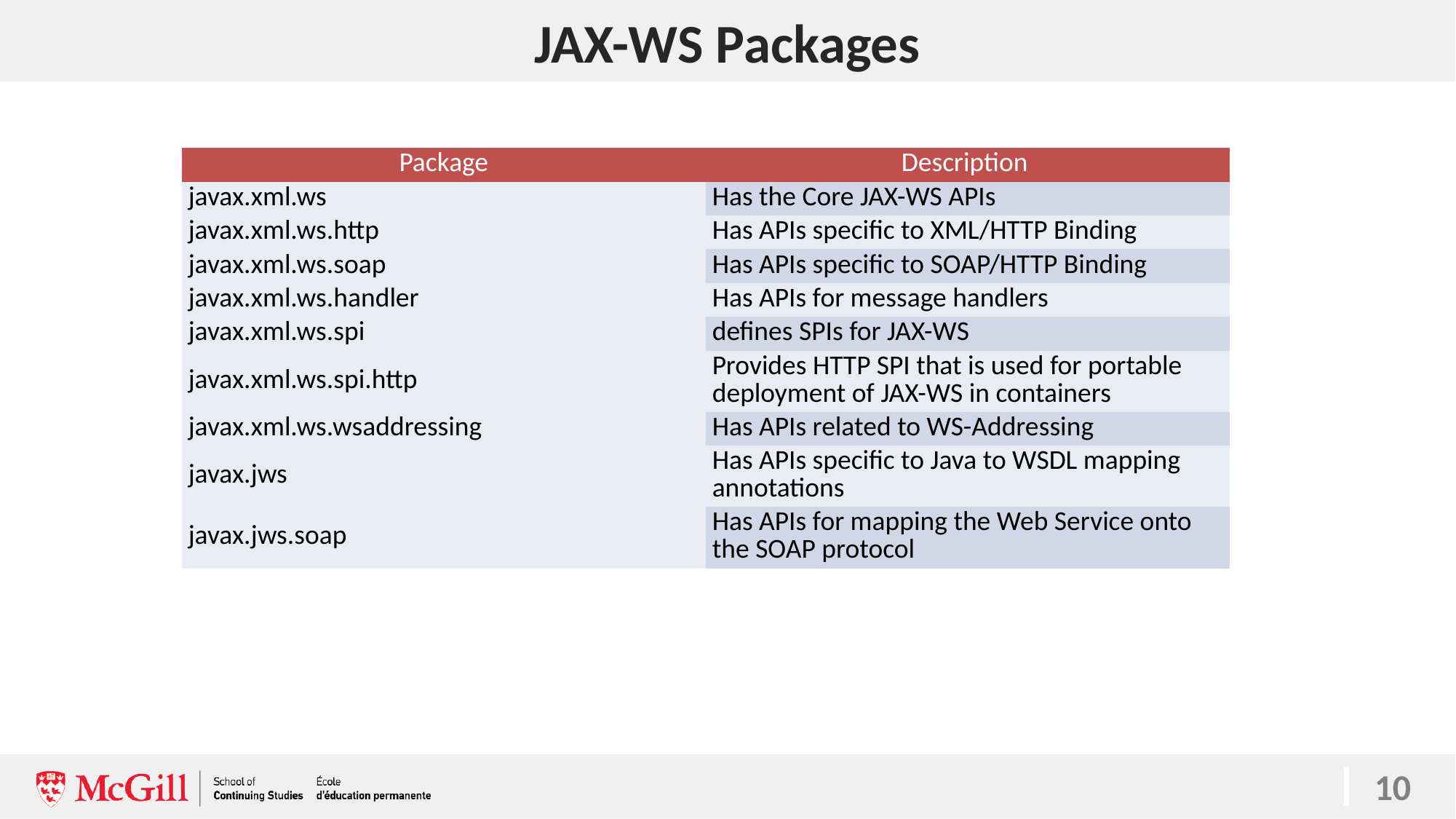

# JAX-WS Packages
| Package | Description |
| --- | --- |
| javax.xml.ws | Has the Core JAX-WS APIs |
| javax.xml.ws.http | Has APIs specific to XML/HTTP Binding |
| javax.xml.ws.soap | Has APIs specific to SOAP/HTTP Binding |
| javax.xml.ws.handler | Has APIs for message handlers |
| javax.xml.ws.spi | defines SPIs for JAX-WS |
| javax.xml.ws.spi.http | Provides HTTP SPI that is used for portable deployment of JAX-WS in containers |
| javax.xml.ws.wsaddressing | Has APIs related to WS-Addressing |
| javax.jws | Has APIs specific to Java to WSDL mapping annotations |
| javax.jws.soap | Has APIs for mapping the Web Service onto the SOAP protocol |